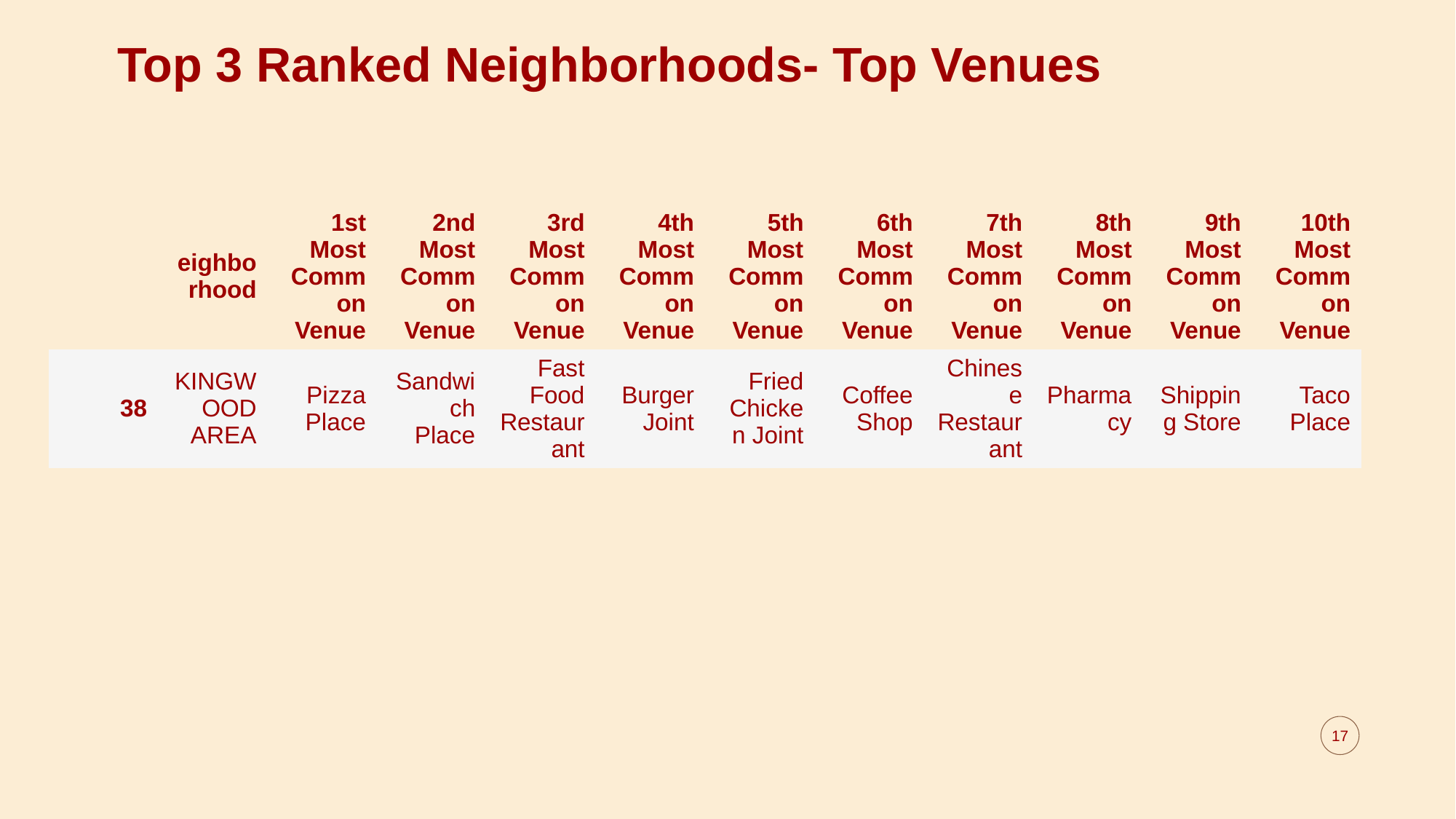

Top 3 Ranked Neighborhoods- Top Venues
|  | eighborhood | 1st Most Common Venue | 2nd Most Common Venue | 3rd Most Common Venue | 4th Most Common Venue | 5th Most Common Venue | 6th Most Common Venue | 7th Most Common Venue | 8th Most Common Venue | 9th Most Common Venue | 10th Most Common Venue |
| --- | --- | --- | --- | --- | --- | --- | --- | --- | --- | --- | --- |
| 38 | KINGWOOD AREA | Pizza Place | Sandwich Place | Fast Food Restaurant | Burger Joint | Fried Chicken Joint | Coffee Shop | Chinese Restaurant | Pharmacy | Shipping Store | Taco Place |
17